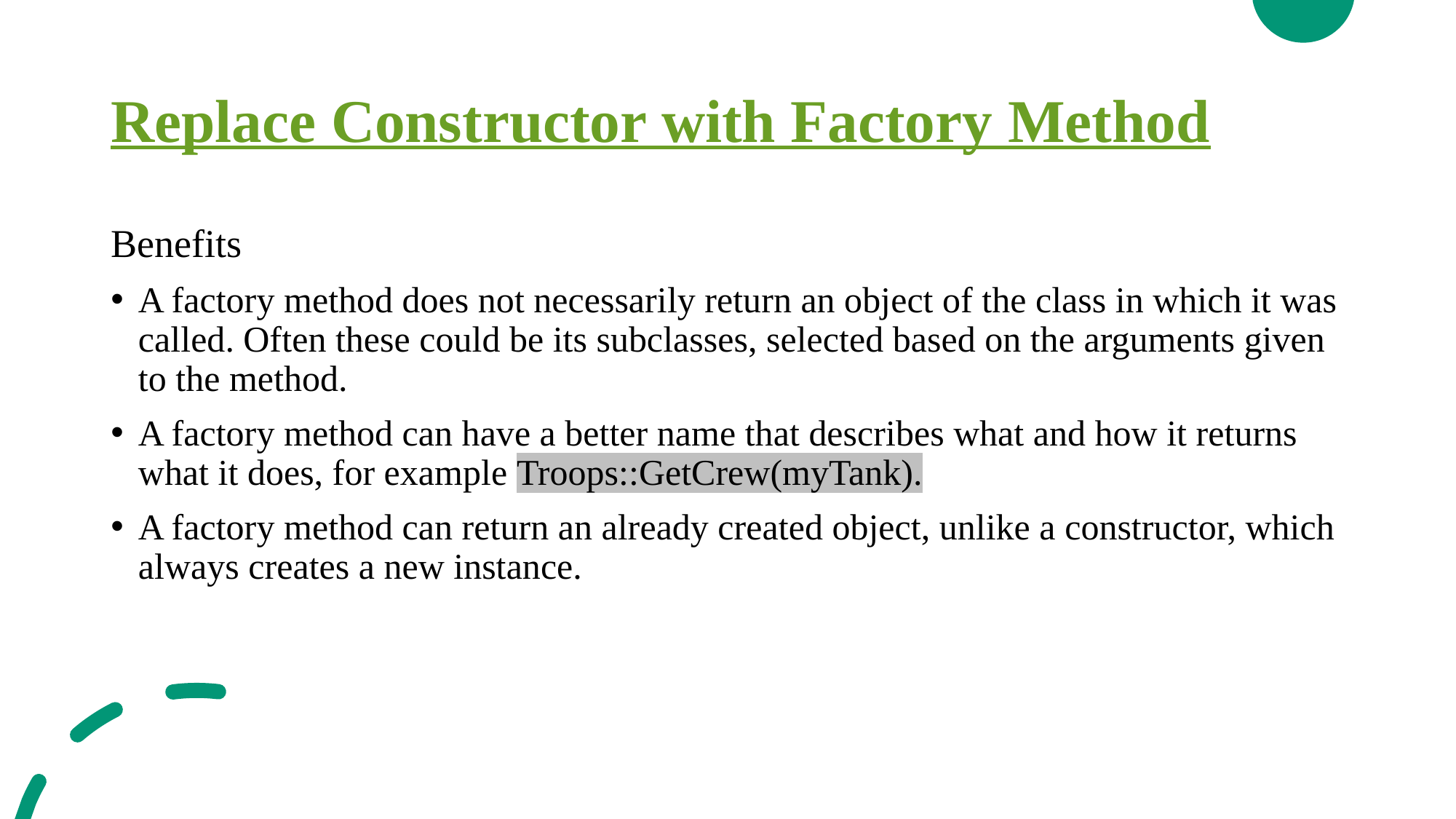

# Replace Constructor with Factory Method
Benefits
A factory method does not necessarily return an object of the class in which it was called. Often these could be its subclasses, selected based on the arguments given to the method.
A factory method can have a better name that describes what and how it returns what it does, for example Troops::GetCrew(myTank).
A factory method can return an already created object, unlike a constructor, which always creates a new instance.